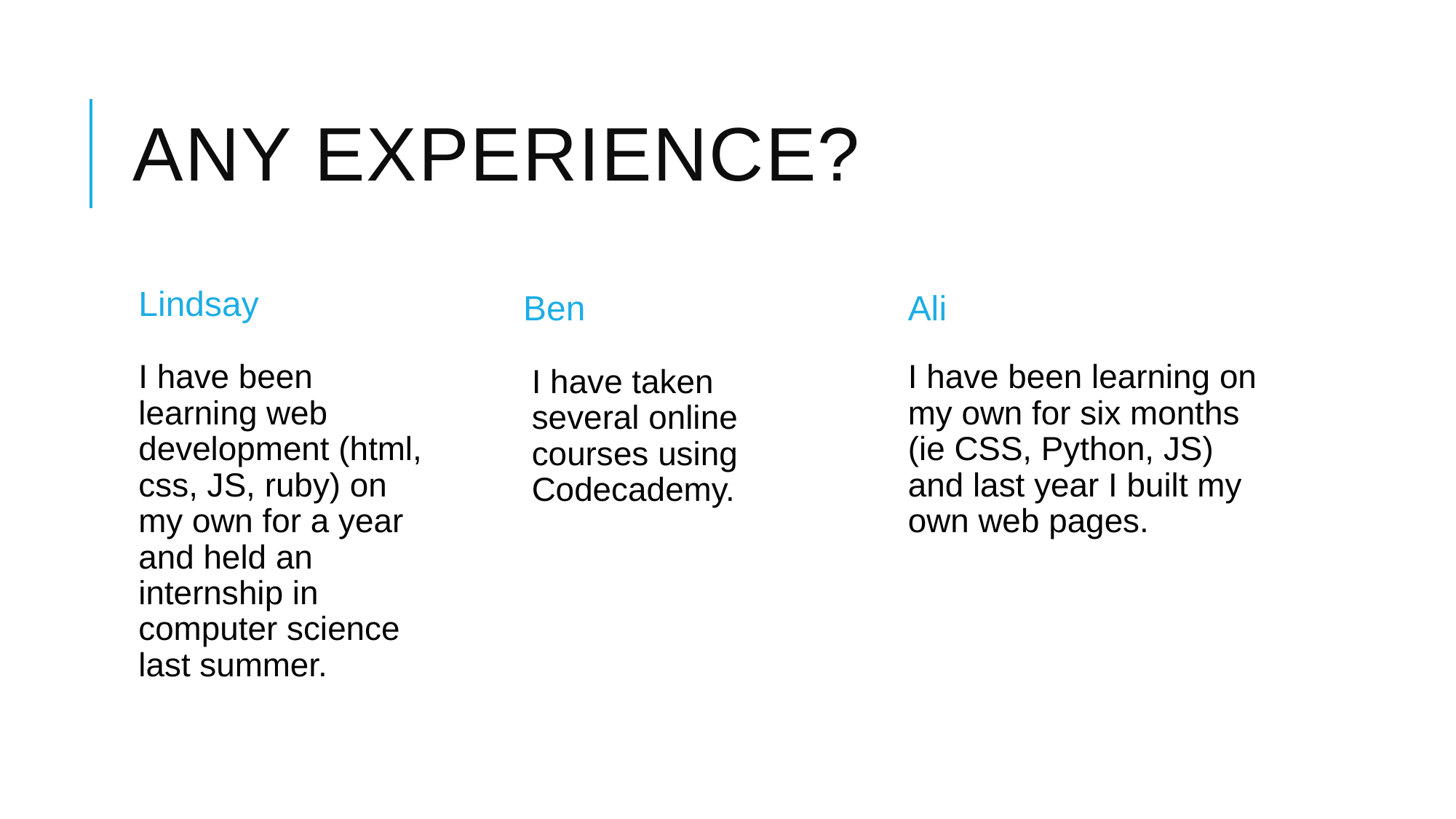

# Any Experience?
Lindsay
Ben
Ali
I have been learning web development (html, css, JS, ruby) on my own for a year and held an internship in computer science last summer.
I have been learning on my own for six months (ie CSS, Python, JS) and last year I built my own web pages.
I have taken several online courses using Codecademy.